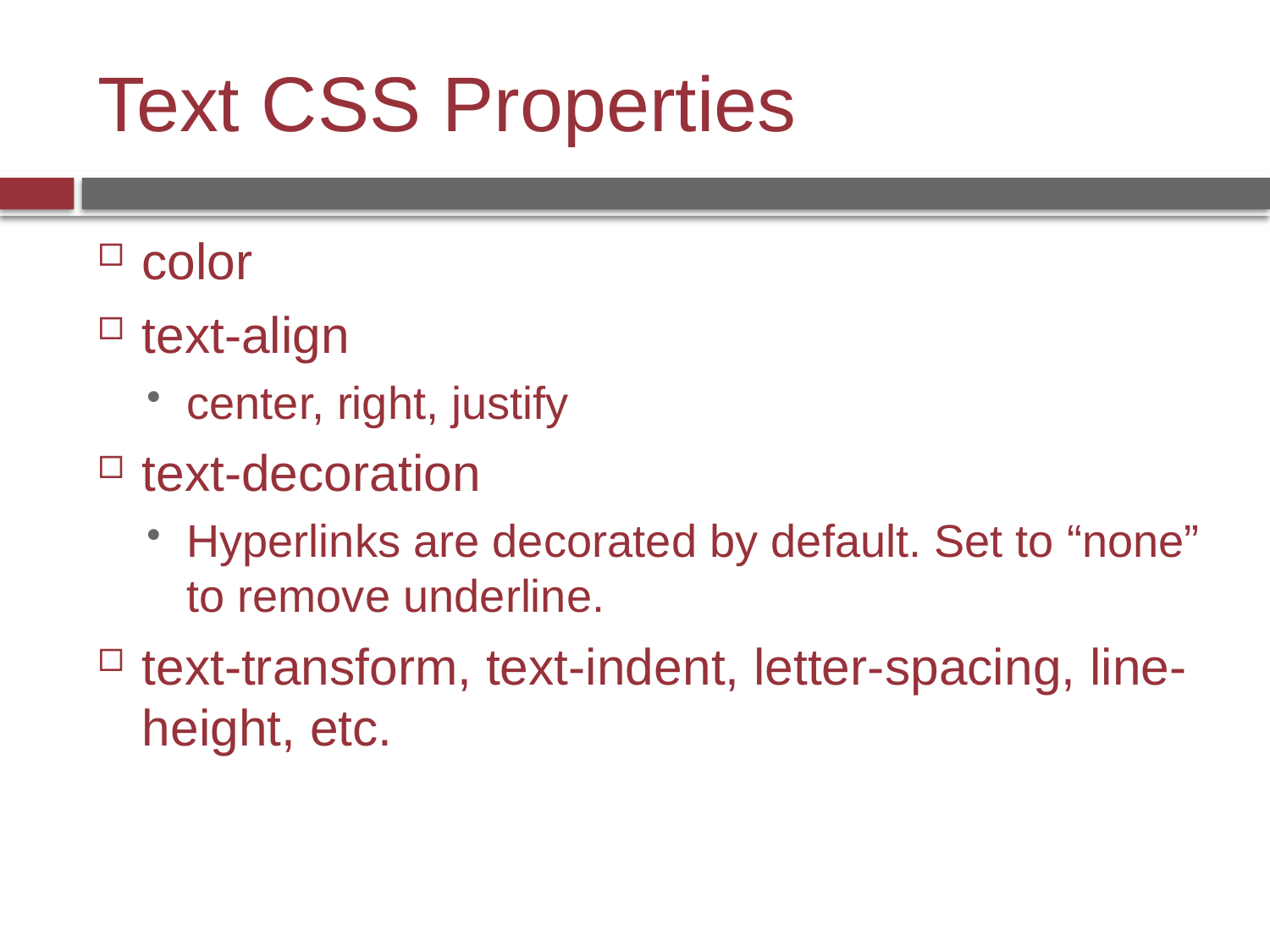

# Text CSS Properties
color
text-align
center, right, justify
text-decoration
Hyperlinks are decorated by default. Set to “none” to remove underline.
text-transform, text-indent, letter-spacing, line-height, etc.